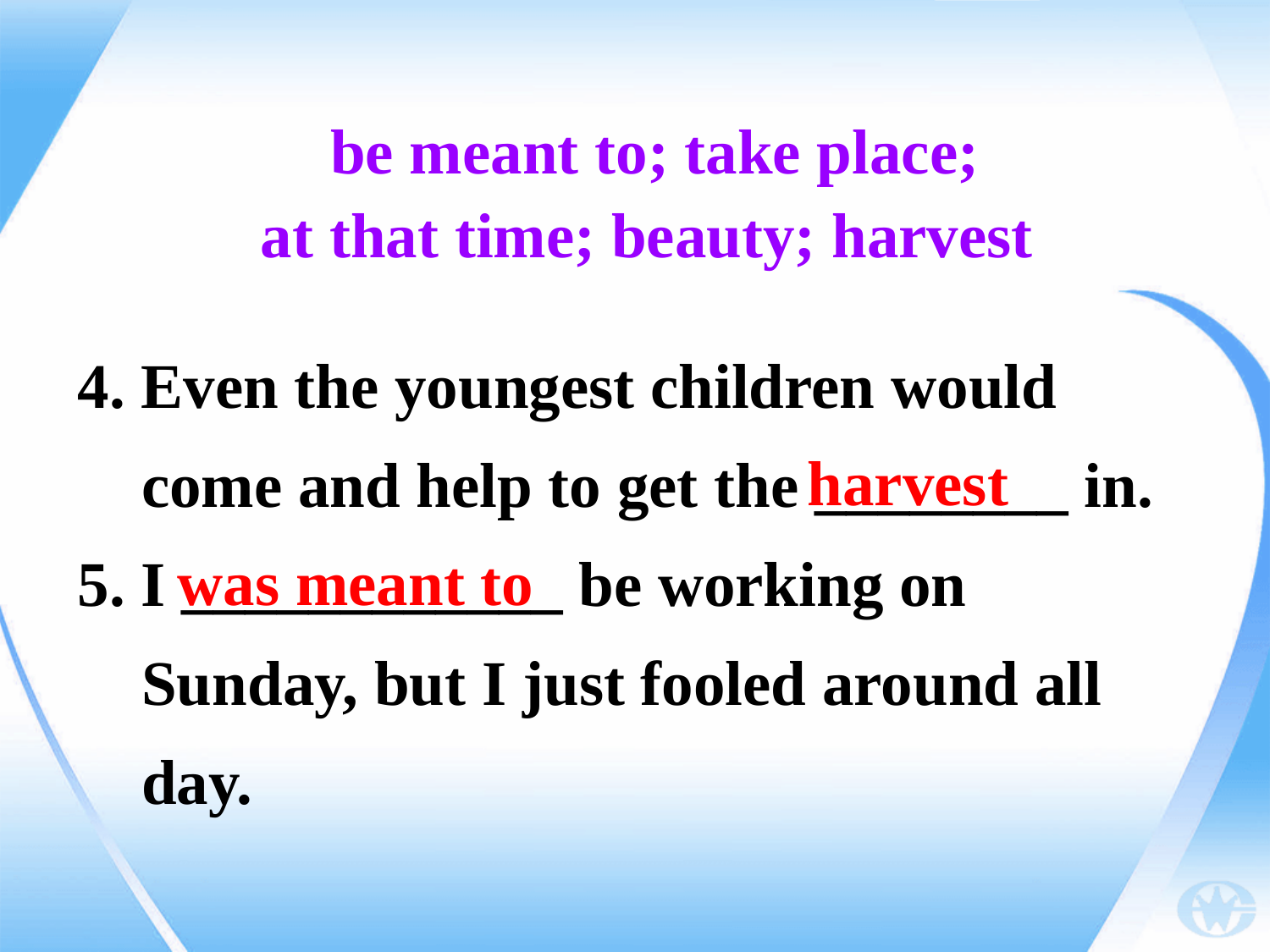

be meant to; take place;
at that time; beauty; harvest
4. Even the youngest children would come and help to get the ________ in.
5. I ____________ be working on Sunday, but I just fooled around all day.
harvest
was meant to